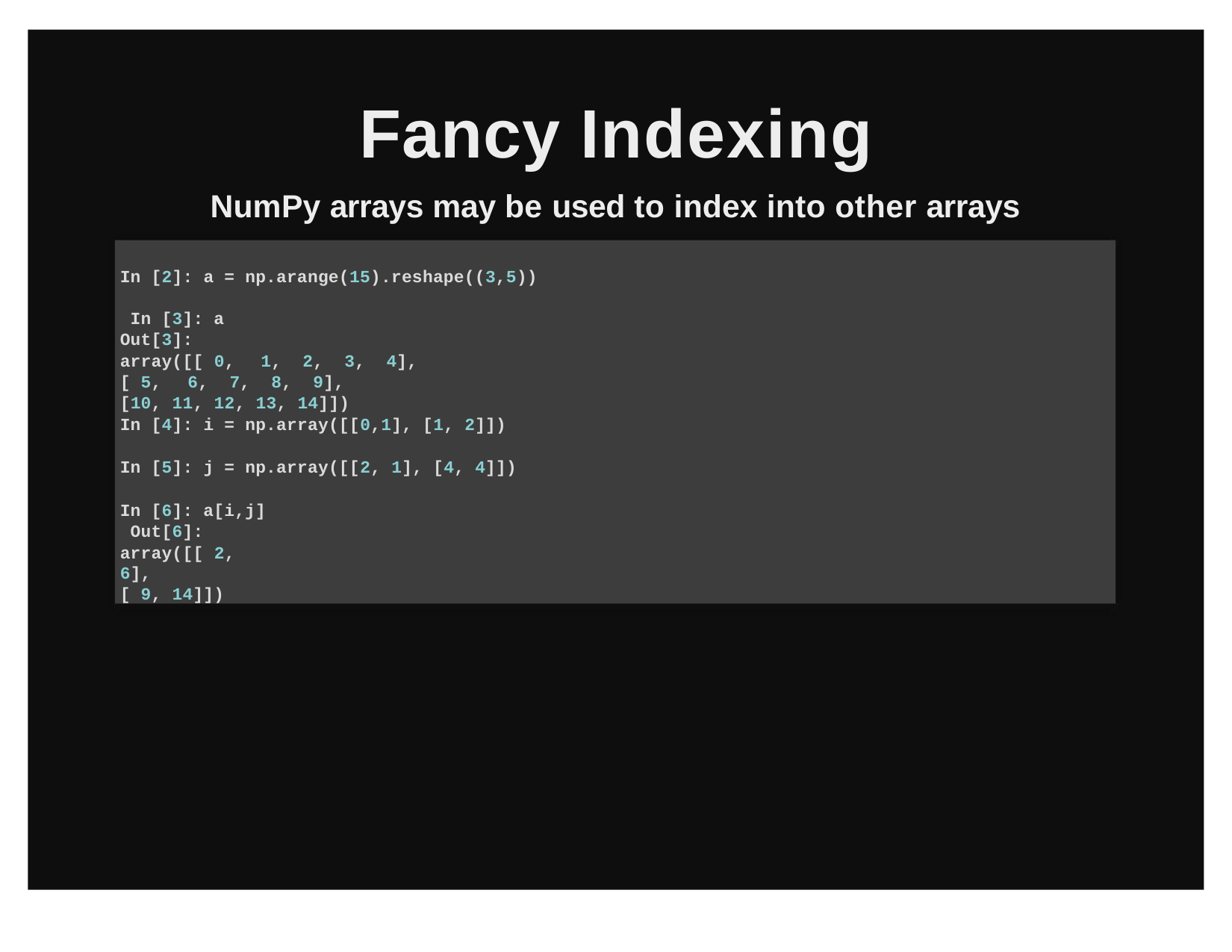

# Fancy Indexing
NumPy arrays may be used to index into other arrays

In [2]: a = np.arange(15).reshape((3,5))  In [3]: a
Out[3]:
array([[ 0,	1,	2,	3,	4],
[ 5,	6,	7,	8,	9],
[10, 11, 12, 13, 14]])
In [4]: i = np.array([[0,1], [1, 2]])

In [5]: j = np.array([[2, 1], [4, 4]])

In [6]: a[i,j]  Out[6]:
array([[ 2,	6],
[ 9, 14]])